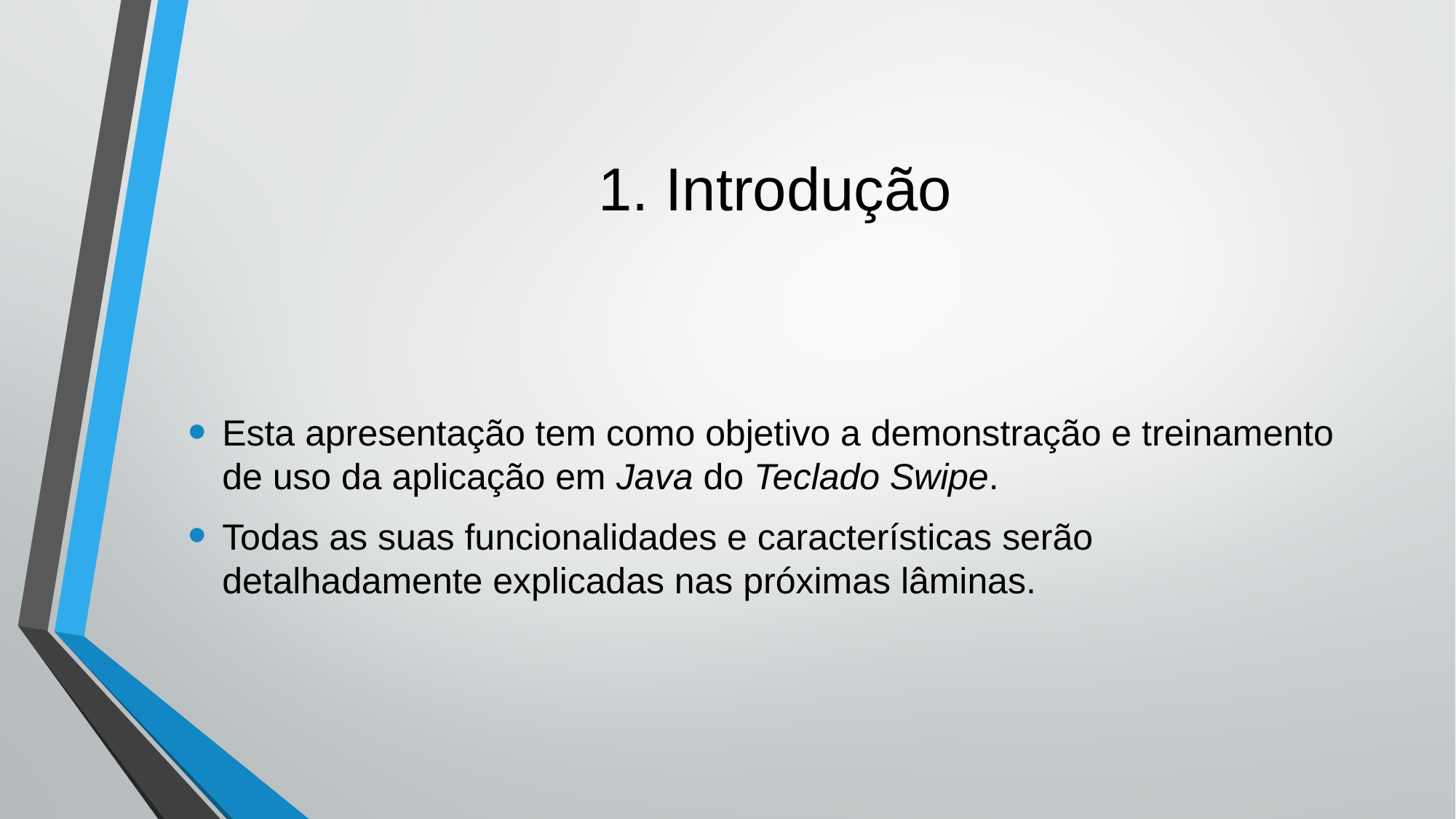

# 1. Introdução
Esta apresentação tem como objetivo a demonstração e treinamento de uso da aplicação em Java do Teclado Swipe.
Todas as suas funcionalidades e características serão detalhadamente explicadas nas próximas lâminas.